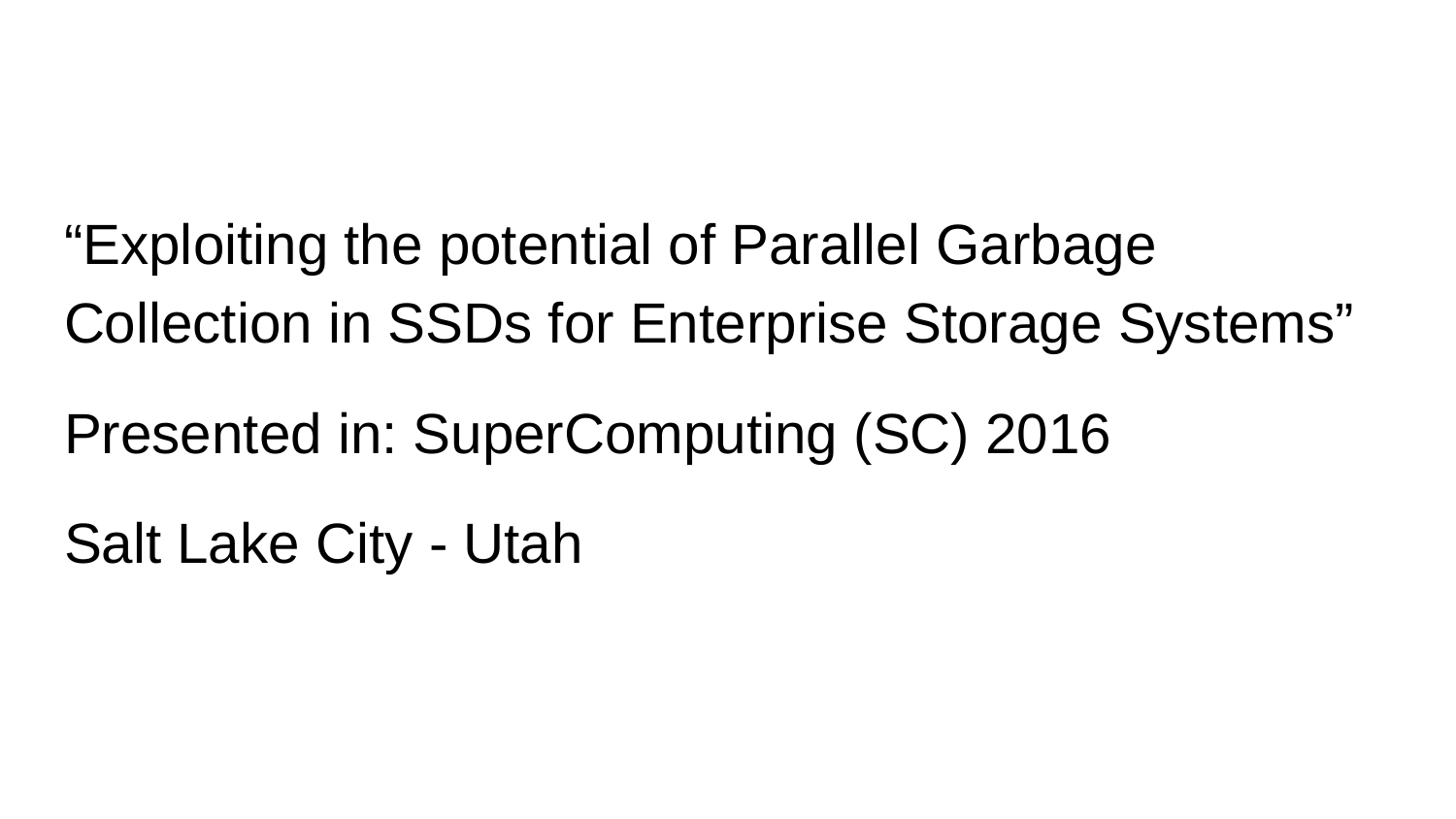

#
“Exploiting the potential of Parallel Garbage Collection in SSDs for Enterprise Storage Systems”
Presented in: SuperComputing (SC) 2016
Salt Lake City - Utah